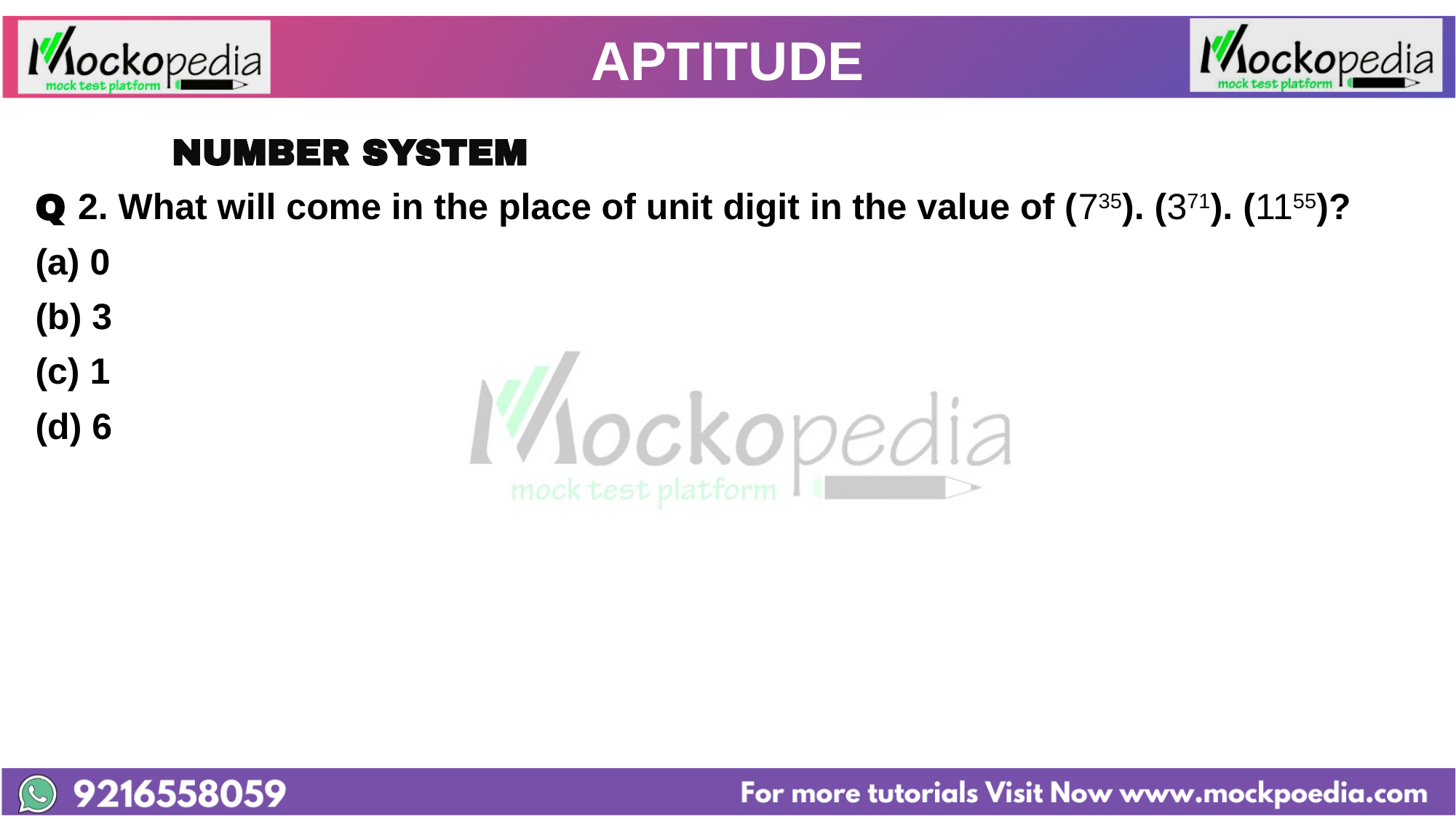

# APTITUDE
		NUMBER SYSTEM
Q 2. What will come in the place of unit digit in the value of (735). (371). (1155)?
0
(b) 3
(c) 1
(d) 6